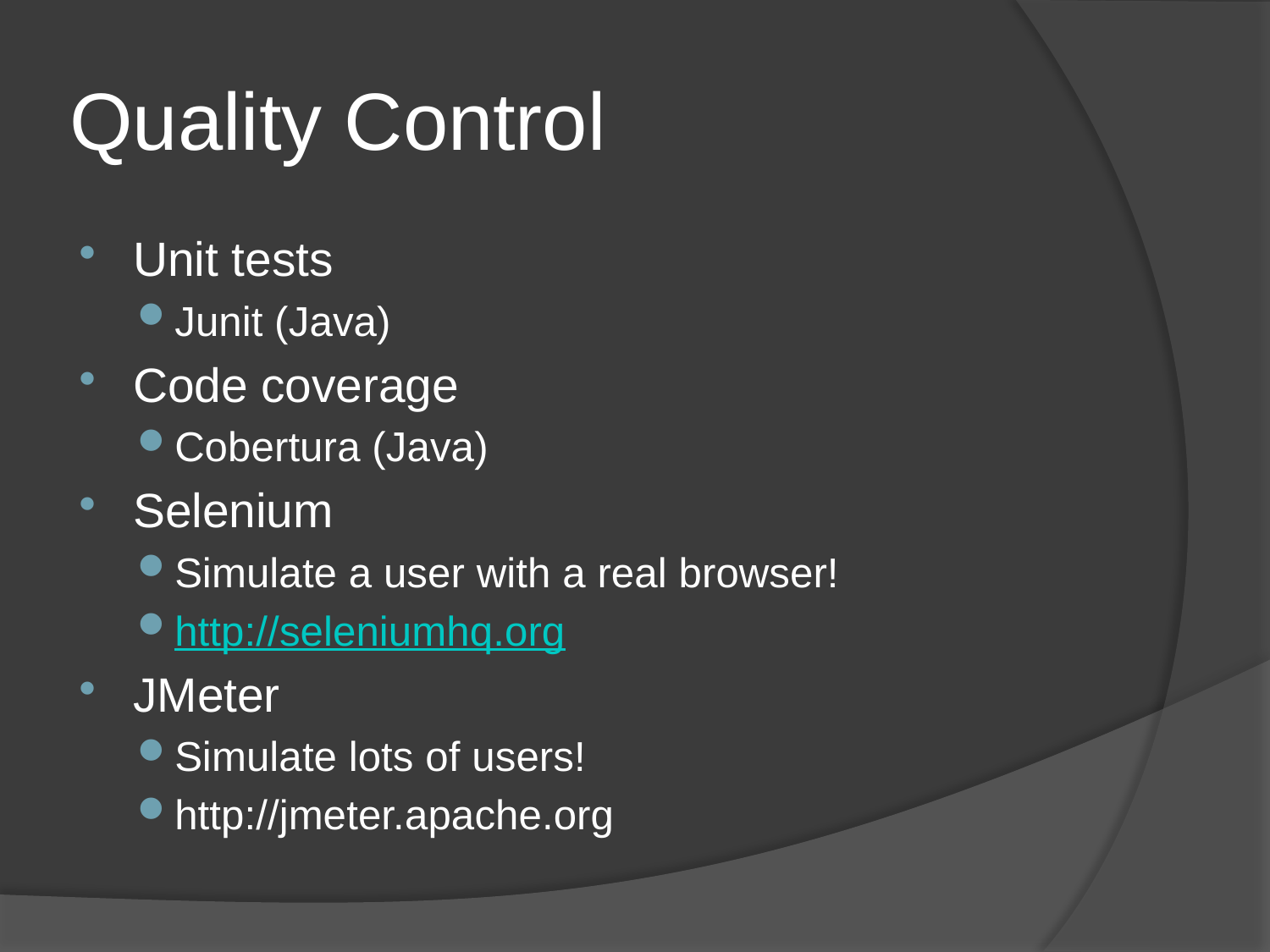

# Quality Control
Unit tests
Junit (Java)
Code coverage
Cobertura (Java)
Selenium
Simulate a user with a real browser!
http://seleniumhq.org
JMeter
Simulate lots of users!
http://jmeter.apache.org